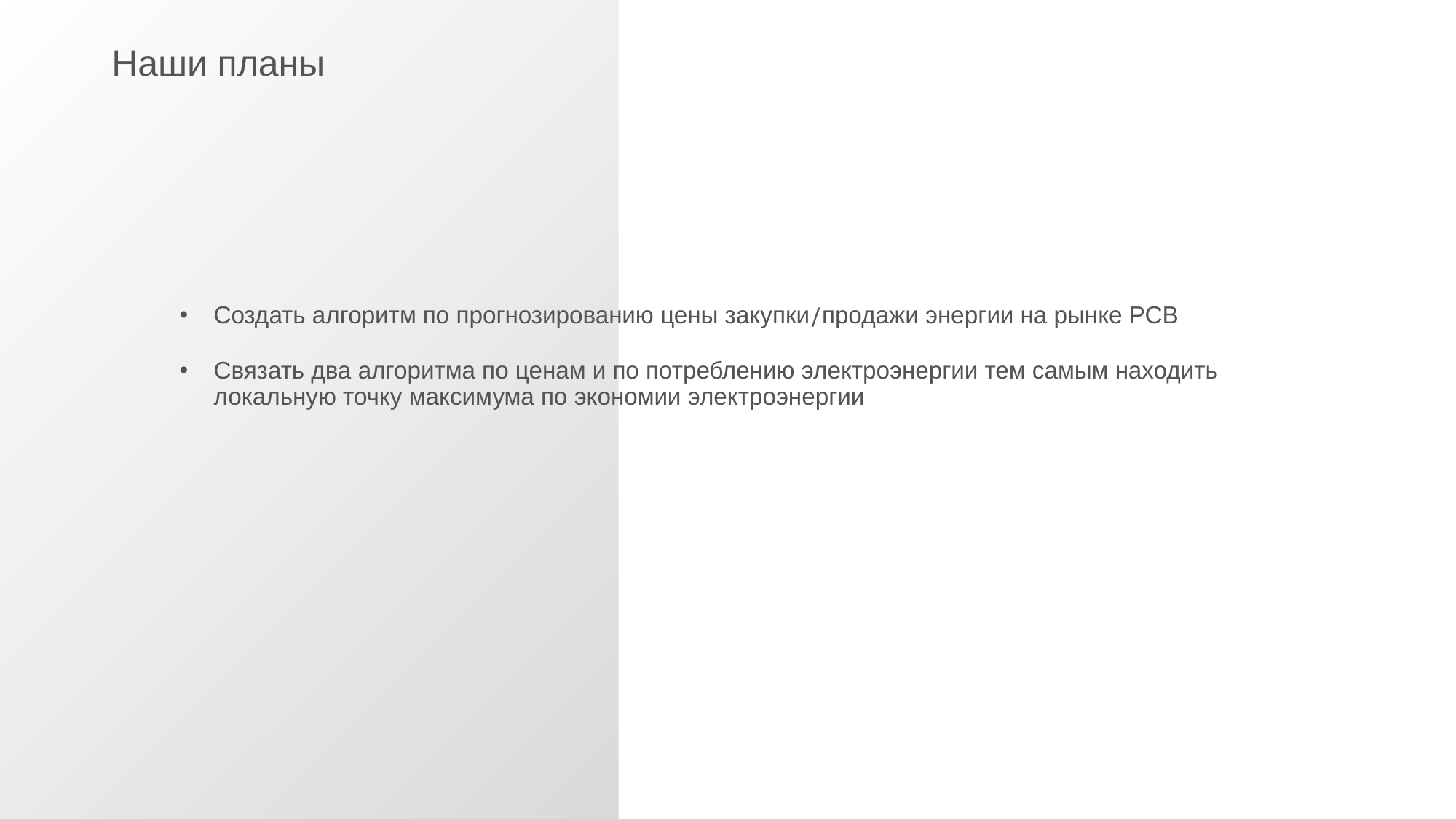

Наши планы
Создать алгоритм по прогнозированию цены закупки/продажи энергии на рынке РСВ
Связать два алгоритма по ценам и по потреблению электроэнергии тем самым находить локальную точку максимума по экономии электроэнергии